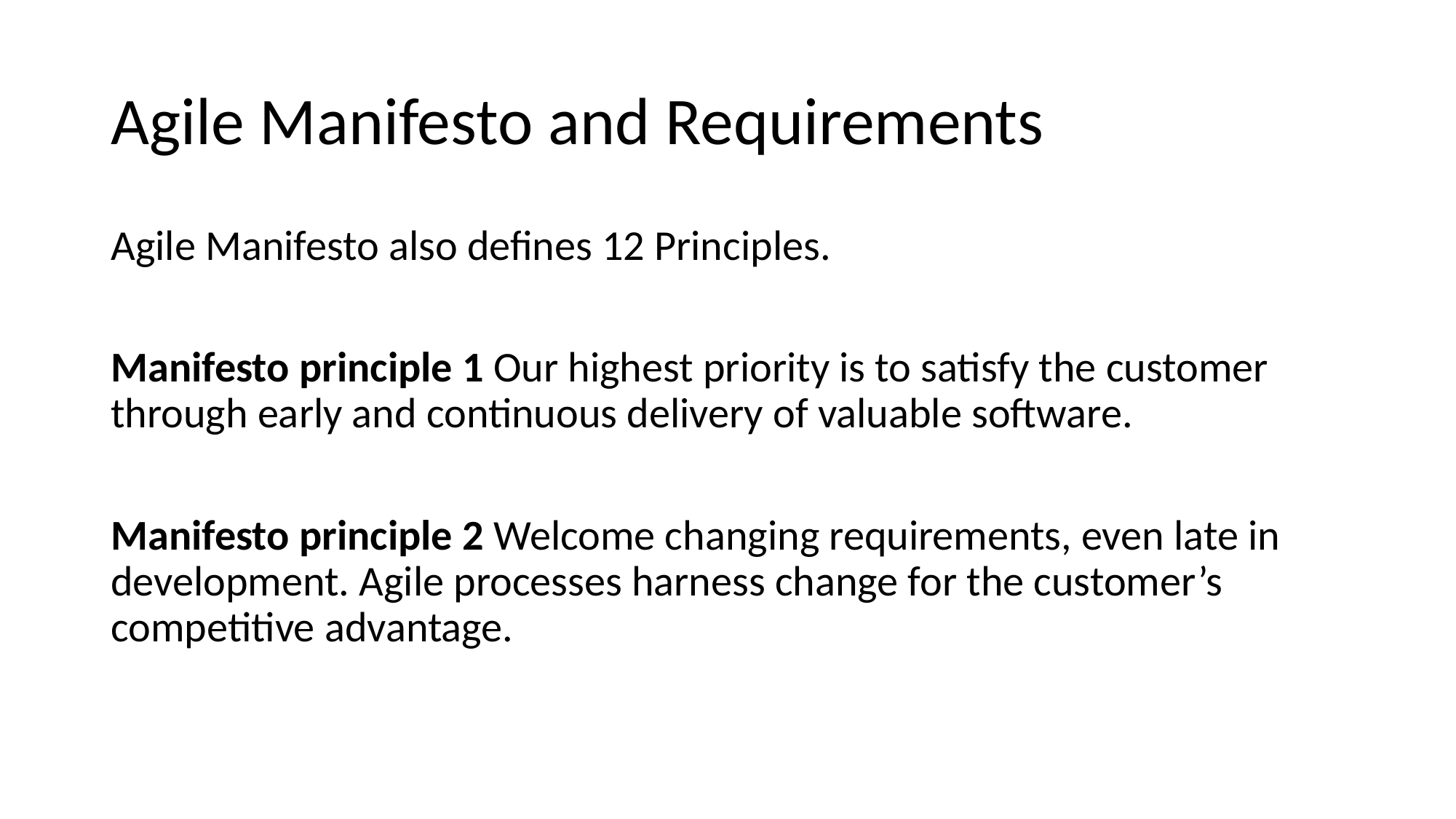

# Agile Manifesto and Requirements
Agile Manifesto also defines 12 Principles.

Manifesto principle 1 Our highest priority is to satisfy the customer through early and continuous delivery of valuable software.

Manifesto principle 2 Welcome changing requirements, even late in development. Agile processes harness change for the customer’s competitive advantage.